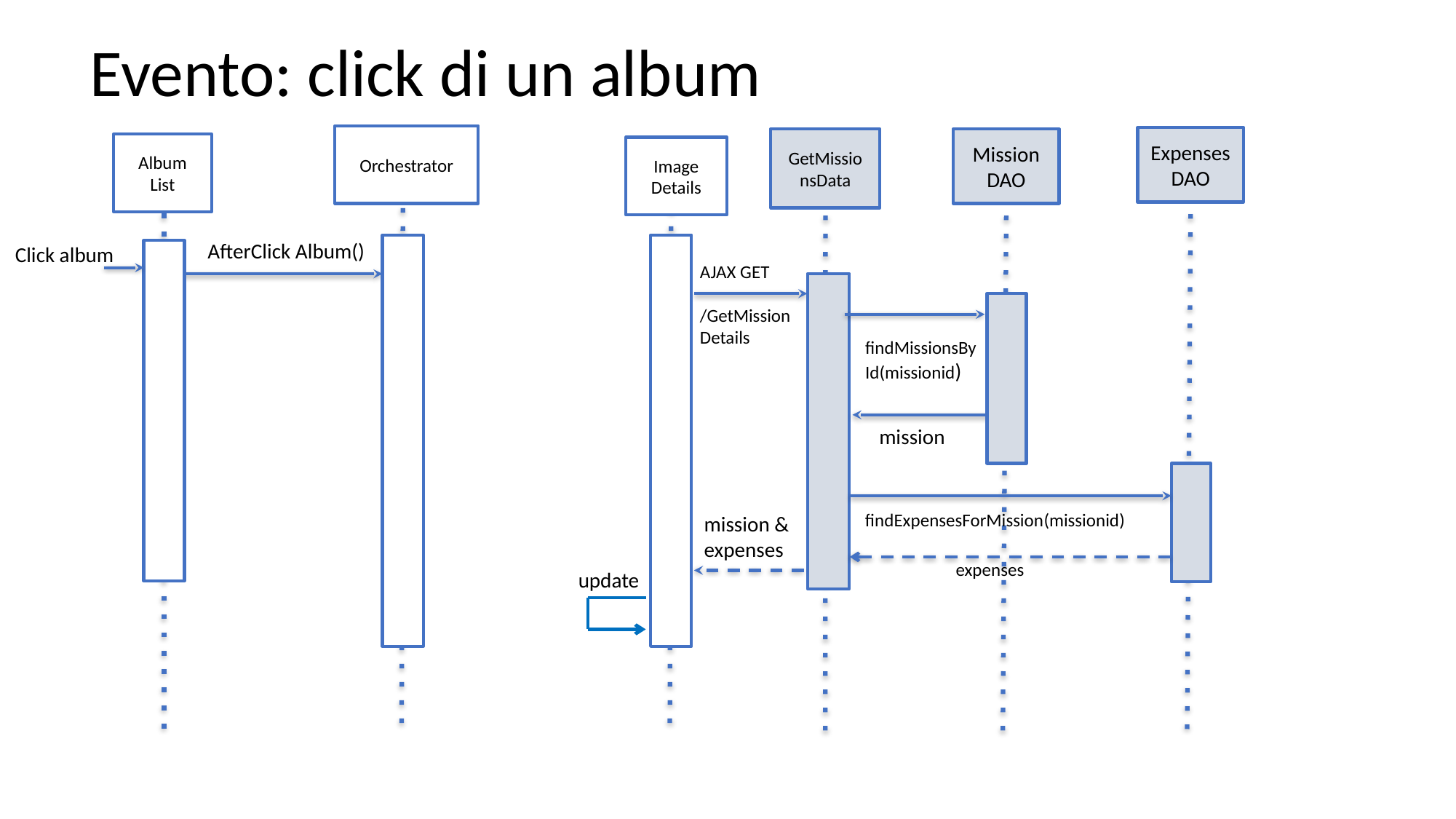

# Evento: click di un album
Orchestrator
Expenses
DAO
GetMissionsData
Mission
DAO
Album List
Image Details
AfterClick Album()
Click album

AJAX GET

/GetMission
Details

findMissionsBy
Id(missionid)
mission

findExpensesForMission(missionid)
mission & expenses
expenses
update